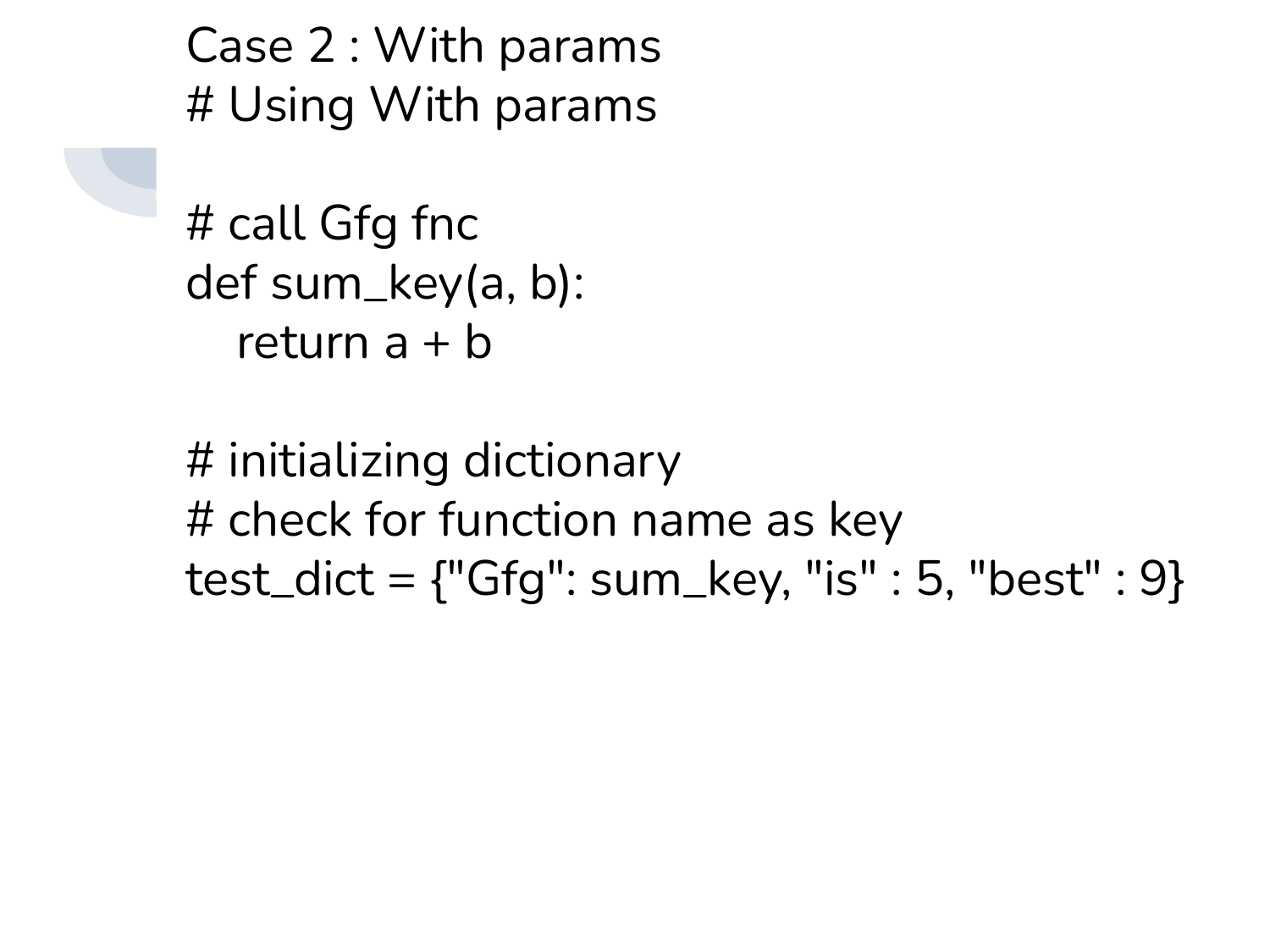

# Case 2 : With params
# Using With params

# call Gfg fnc
def sum_key(a, b):
    return a + b

# initializing dictionary
# check for function name as key
test_dict = {"Gfg": sum_key, "is" : 5, "best" : 9}